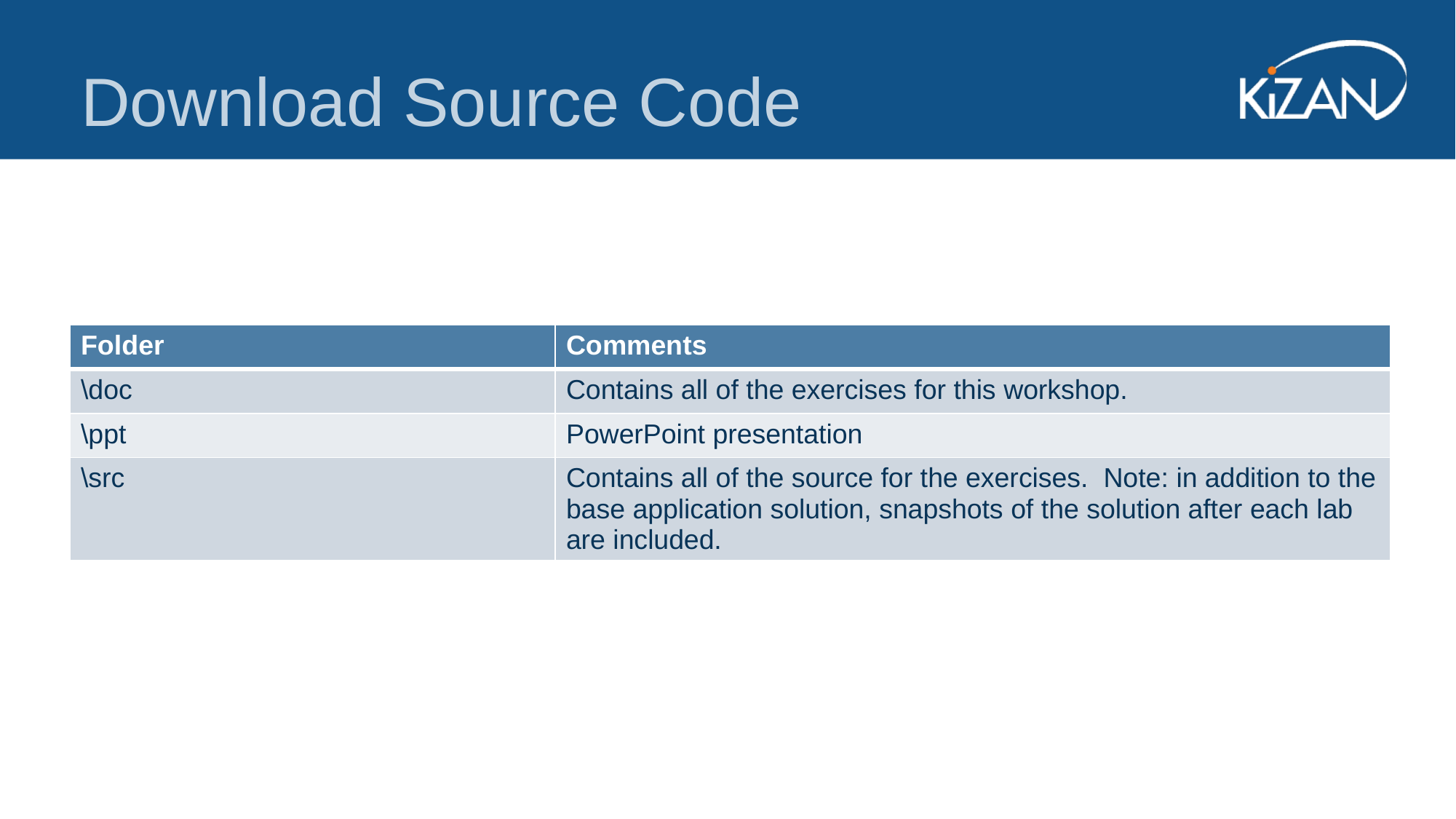

Download Source Code
| Folder | Comments |
| --- | --- |
| \doc | Contains all of the exercises for this workshop. |
| \ppt | PowerPoint presentation |
| \src | Contains all of the source for the exercises. Note: in addition to the base application solution, snapshots of the solution after each lab are included. |